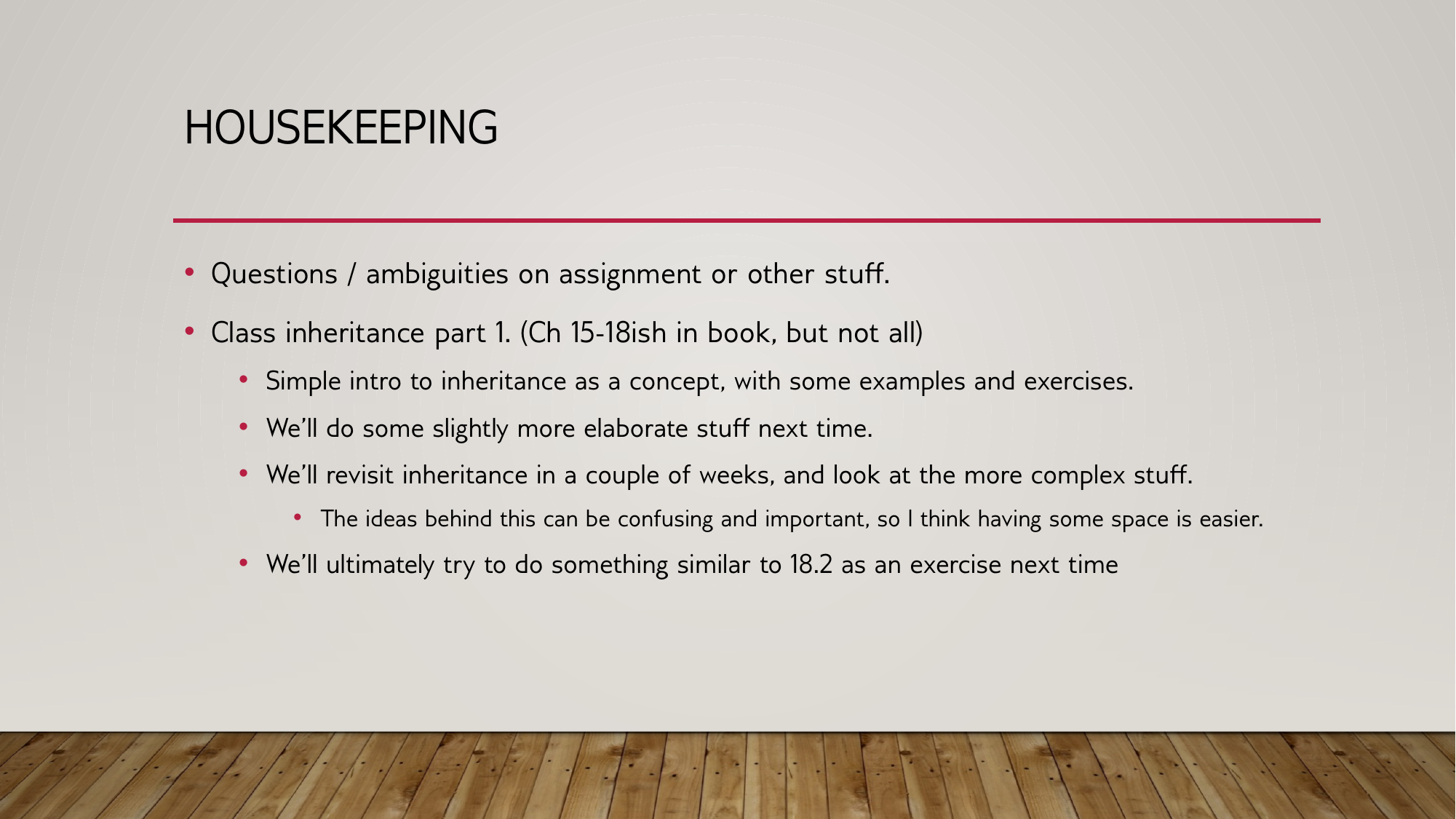

# Housekeeping
Questions / ambiguities on assignment or other stuff.
Class inheritance part 1. (Ch 15-18ish in book, but not all)
Simple intro to inheritance as a concept, with some examples and exercises.
We’ll do some slightly more elaborate stuff next time.
We’ll revisit inheritance in a couple of weeks, and look at the more complex stuff.
The ideas behind this can be confusing and important, so I think having some space is easier.
We’ll ultimately try to do something similar to 18.2 as an exercise next time